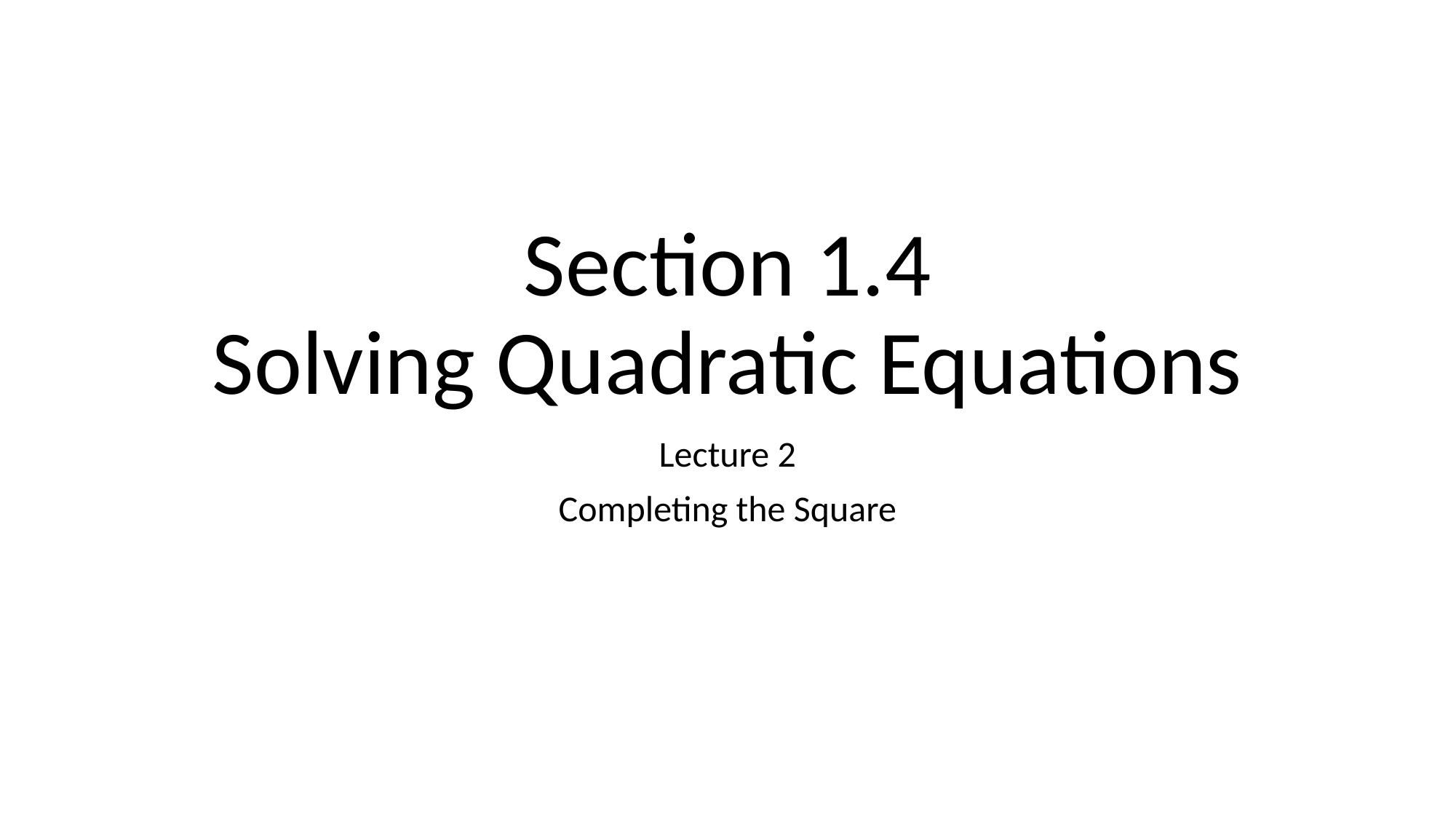

# Section 1.4 Solving Quadratic Equations

Lecture 2
Completing the Square